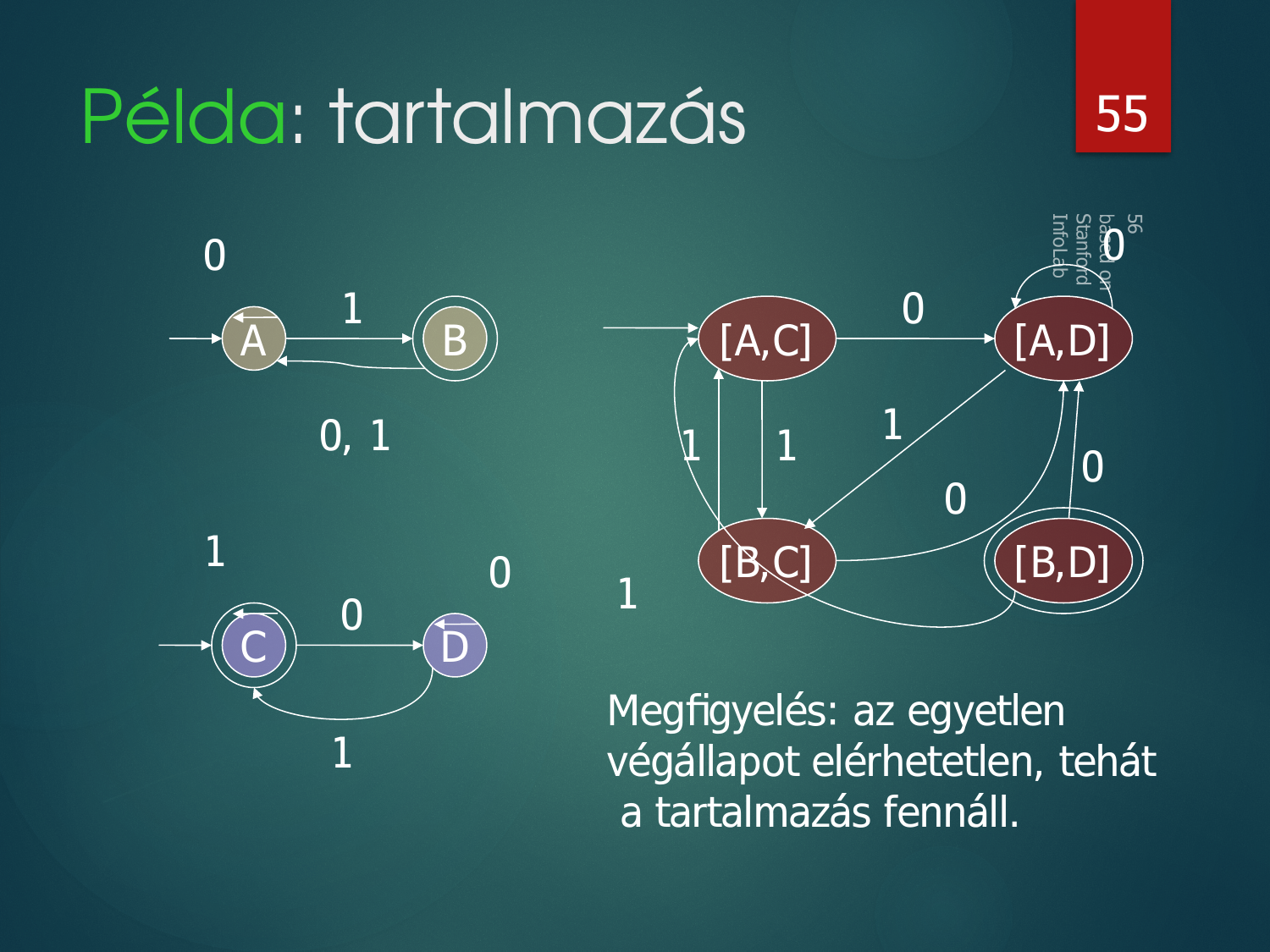

55
# Példa: tartalmazás
0
0
based on Stanford InfoLab
1
0

[A,C]
[A,D]
A
B

1
0, 1
1
1
0
56
0

1
[B,C]
[B,D]
0
1
0

C
D

Megfigyelés: az egyetlen
végállapot elérhetetlen, tehát
 a tartalmazás fennáll.
1